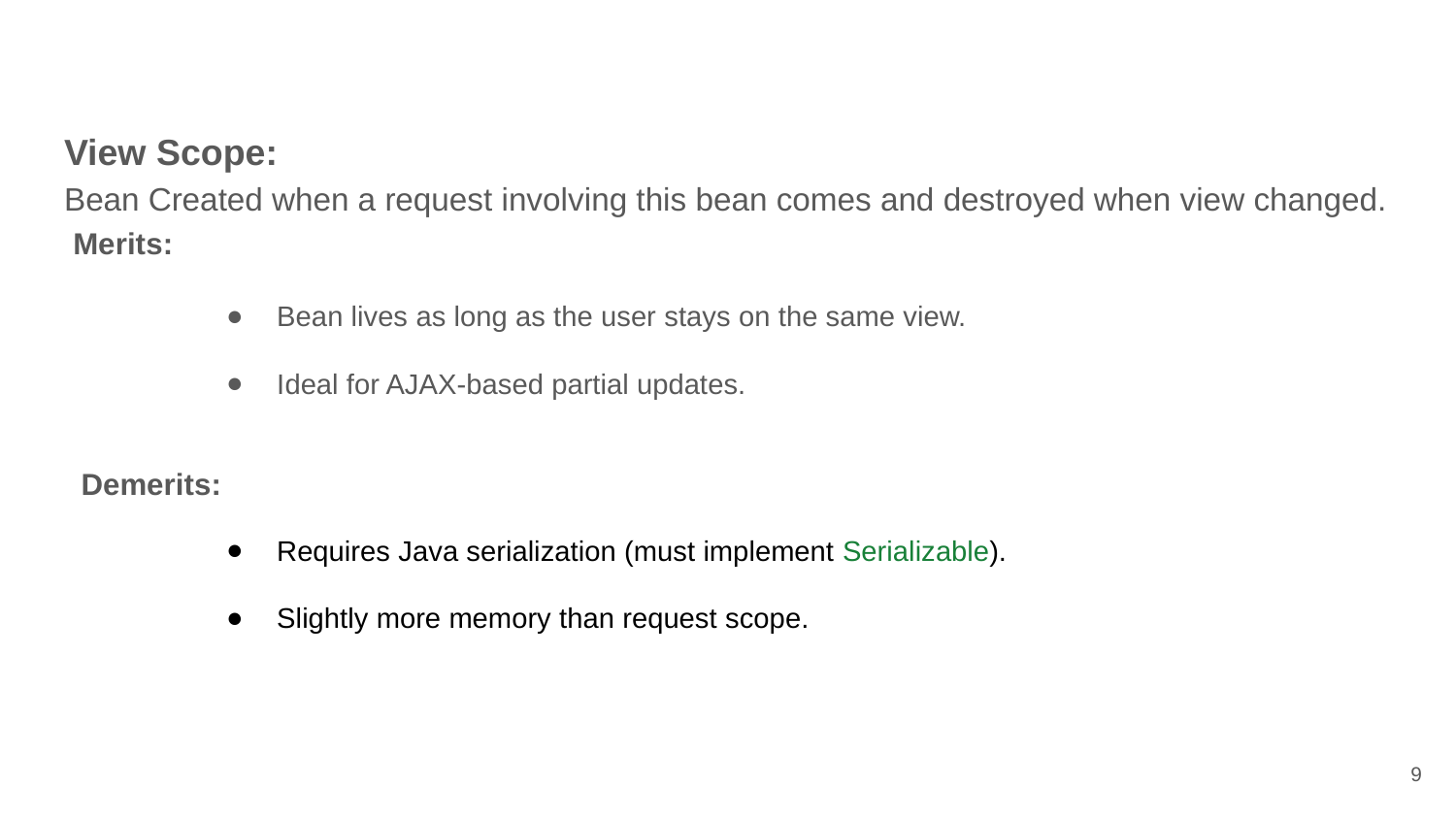

View Scope:
Bean Created when a request involving this bean comes and destroyed when view changed.
 Merits:

  Demerits:
Bean lives as long as the user stays on the same view.
Ideal for AJAX-based partial updates.

Requires Java serialization (must implement Serializable).
Slightly more memory than request scope.

9